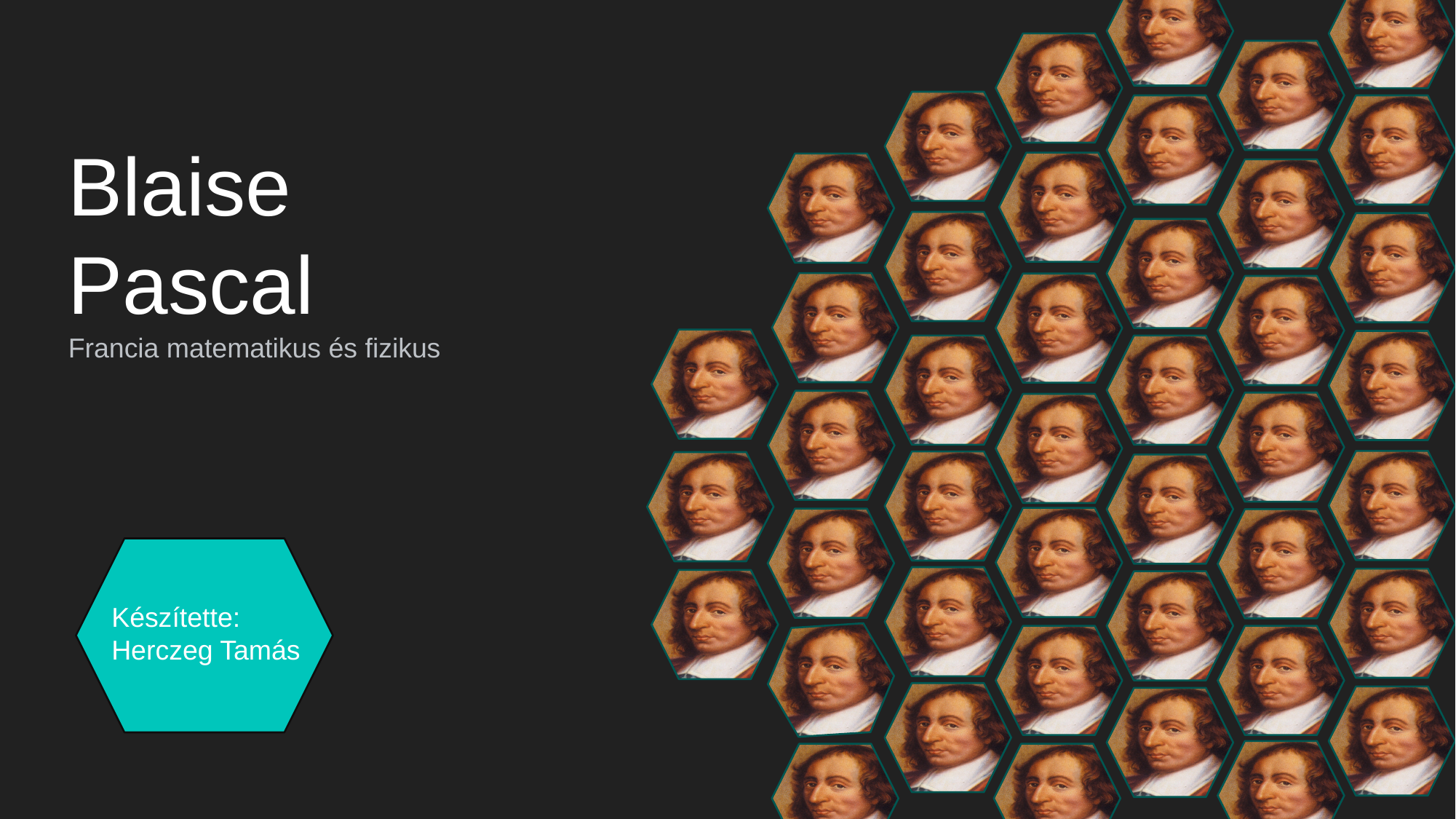

Blaise Pascal
Francia matematikus és fizikus

Készítette: Herczeg Tamás